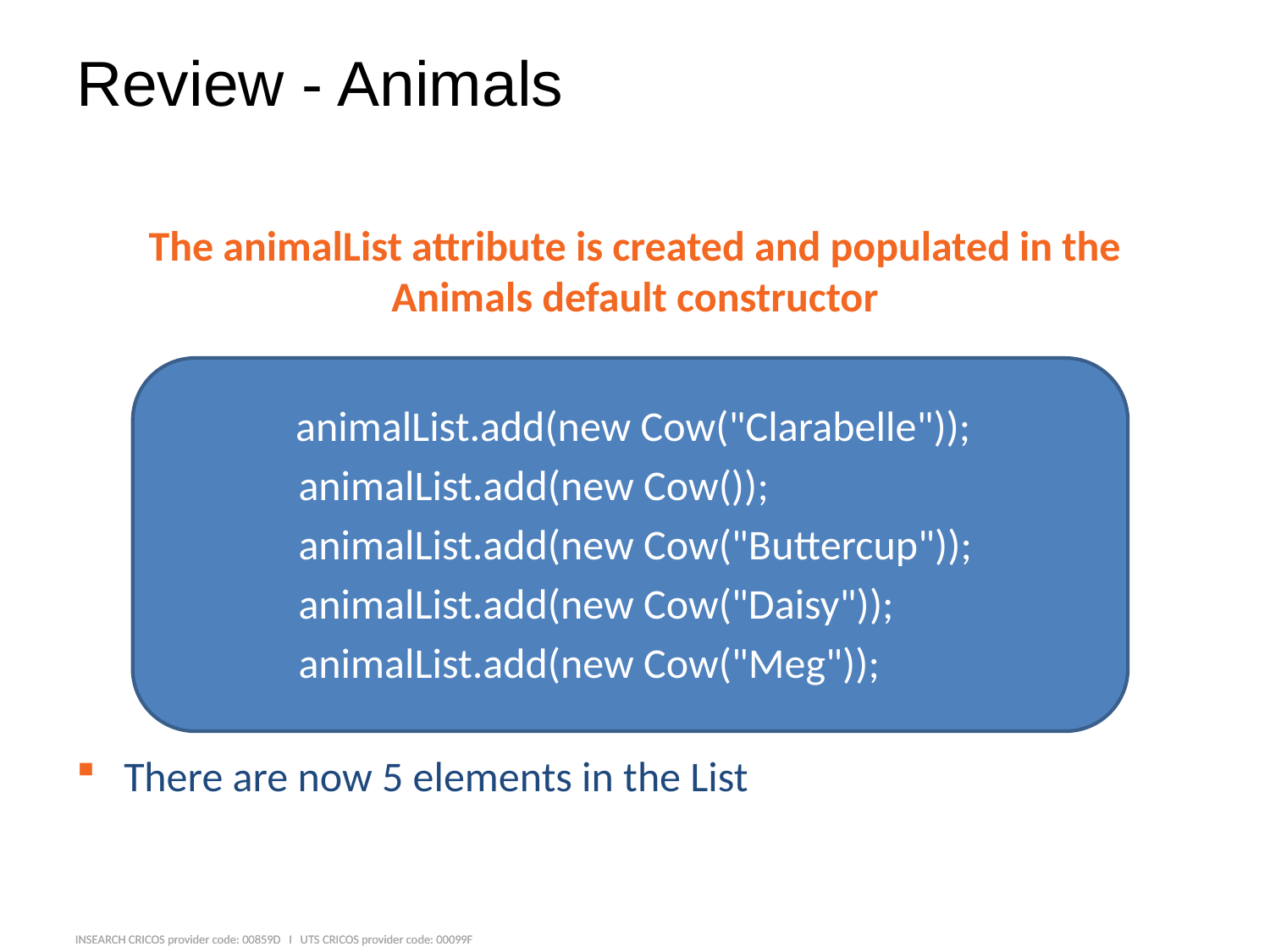

# Review - Animals
The animalList attribute is created and populated in the Animals default constructor

 	       animalList.add(new Cow("Clarabelle"));
          animalList.add(new Cow());
          animalList.add(new Cow("Buttercup"));
          animalList.add(new Cow("Daisy"));
          animalList.add(new Cow("Meg"));

There are now 5 elements in the List